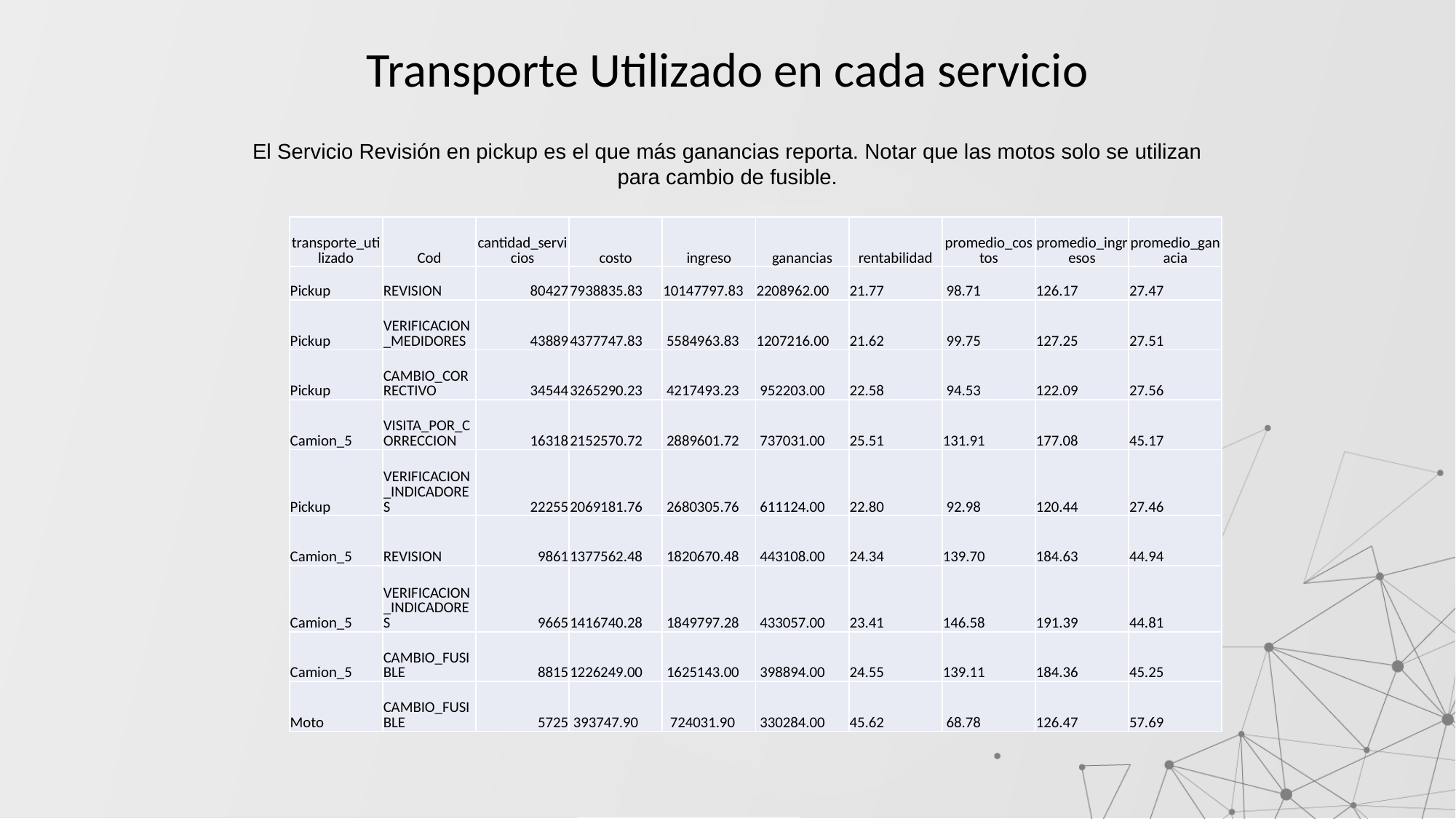

# Transporte Utilizado en cada servicio

El Servicio Revisión en pickup es el que más ganancias reporta. Notar que las motos solo se utilizan para cambio de fusible.
| transporte\_utilizado | Cod | cantidad\_servicios | costo | ingreso | ganancias | rentabilidad | promedio\_costos | promedio\_ingresos | promedio\_ganacia |
| --- | --- | --- | --- | --- | --- | --- | --- | --- | --- |
| Pickup | REVISION | 80427 | 7938835.83 | 10147797.83 | 2208962.00 | 21.77 | 98.71 | 126.17 | 27.47 |
| Pickup | VERIFICACION\_MEDIDORES | 43889 | 4377747.83 | 5584963.83 | 1207216.00 | 21.62 | 99.75 | 127.25 | 27.51 |
| Pickup | CAMBIO\_CORRECTIVO | 34544 | 3265290.23 | 4217493.23 | 952203.00 | 22.58 | 94.53 | 122.09 | 27.56 |
| Camion\_5 | VISITA\_POR\_CORRECCION | 16318 | 2152570.72 | 2889601.72 | 737031.00 | 25.51 | 131.91 | 177.08 | 45.17 |
| Pickup | VERIFICACION\_INDICADORES | 22255 | 2069181.76 | 2680305.76 | 611124.00 | 22.80 | 92.98 | 120.44 | 27.46 |
| Camion\_5 | REVISION | 9861 | 1377562.48 | 1820670.48 | 443108.00 | 24.34 | 139.70 | 184.63 | 44.94 |
| Camion\_5 | VERIFICACION\_INDICADORES | 9665 | 1416740.28 | 1849797.28 | 433057.00 | 23.41 | 146.58 | 191.39 | 44.81 |
| Camion\_5 | CAMBIO\_FUSIBLE | 8815 | 1226249.00 | 1625143.00 | 398894.00 | 24.55 | 139.11 | 184.36 | 45.25 |
| Moto | CAMBIO\_FUSIBLE | 5725 | 393747.90 | 724031.90 | 330284.00 | 45.62 | 68.78 | 126.47 | 57.69 |